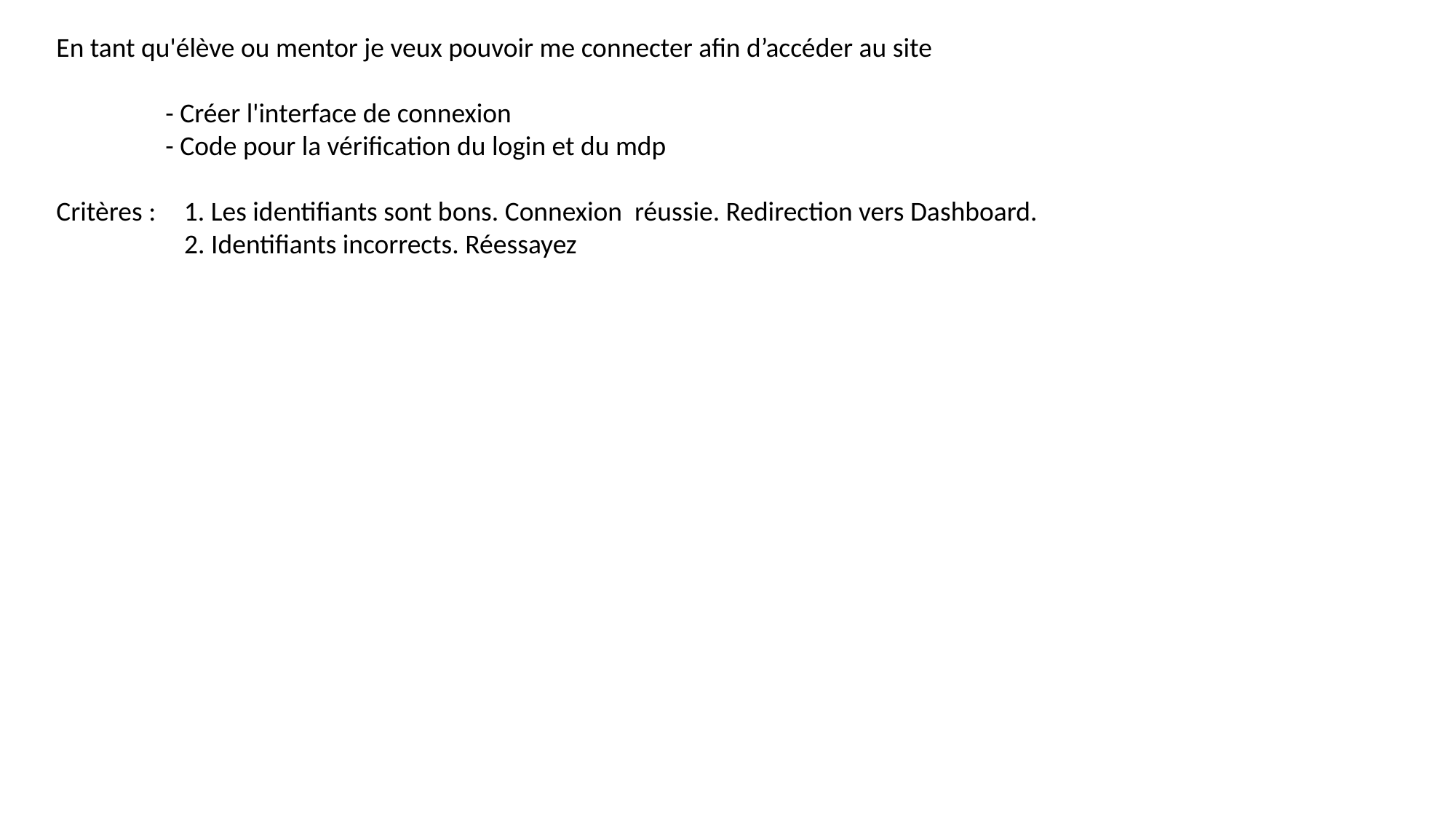

En tant qu'élève ou mentor je veux pouvoir me connecter afin d’accéder au site

	- Créer l'interface de connexion
	- Code pour la vérification du login et du mdp

Critères : 	   1. Les identifiants sont bons. Connexion  réussie. Redirection vers Dashboard.
	   2. Identifiants incorrects. Réessayez